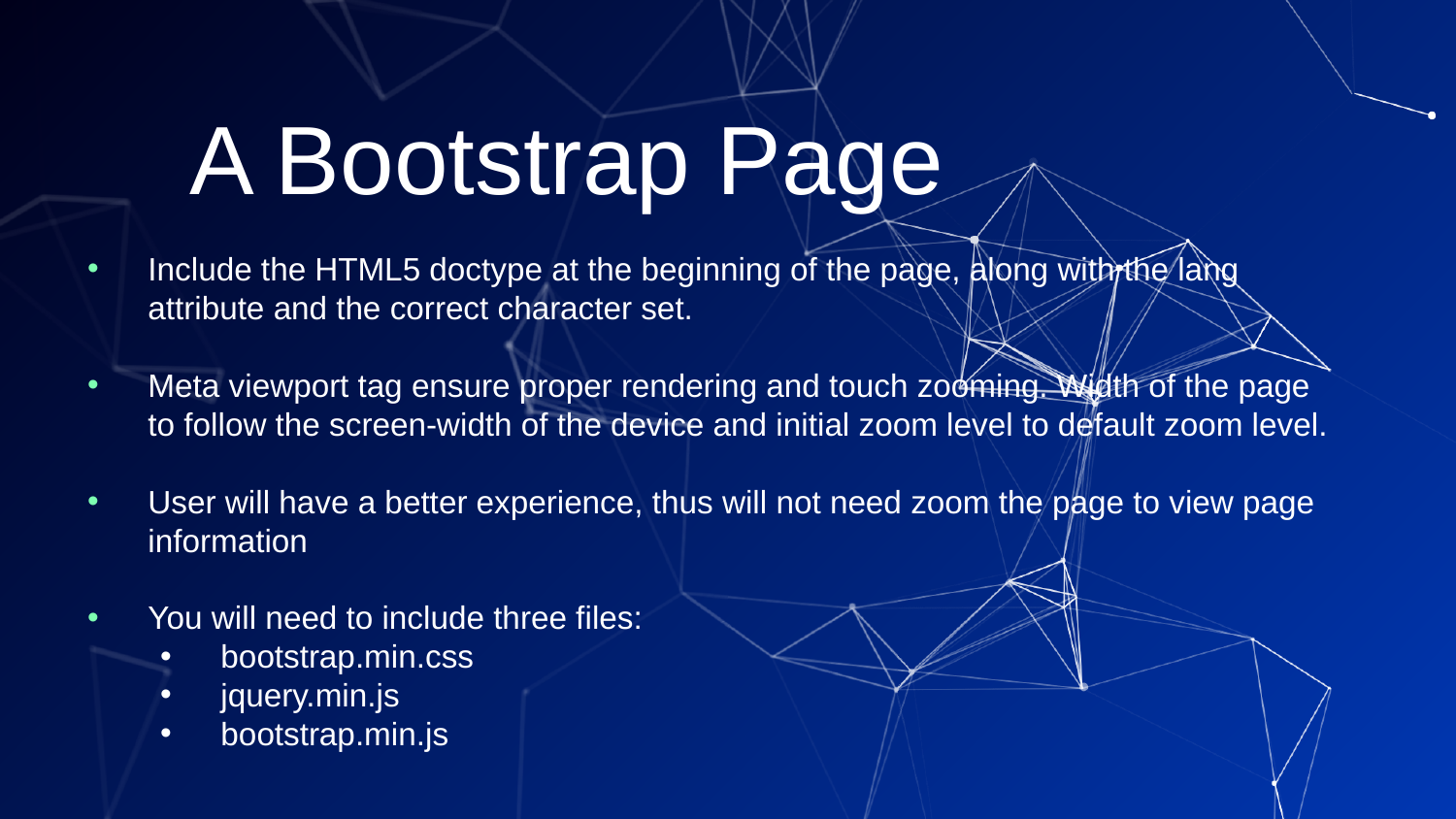

A Bootstrap Page
Include the HTML5 doctype at the beginning of the page, along with the lang attribute and the correct character set.

Meta viewport tag ensure proper rendering and touch zooming. Width of the page to follow the screen-width of the device and initial zoom level to default zoom level.

User will have a better experience, thus will not need zoom the page to view page information

You will need to include three files:
bootstrap.min.css
jquery.min.js
bootstrap.min.js